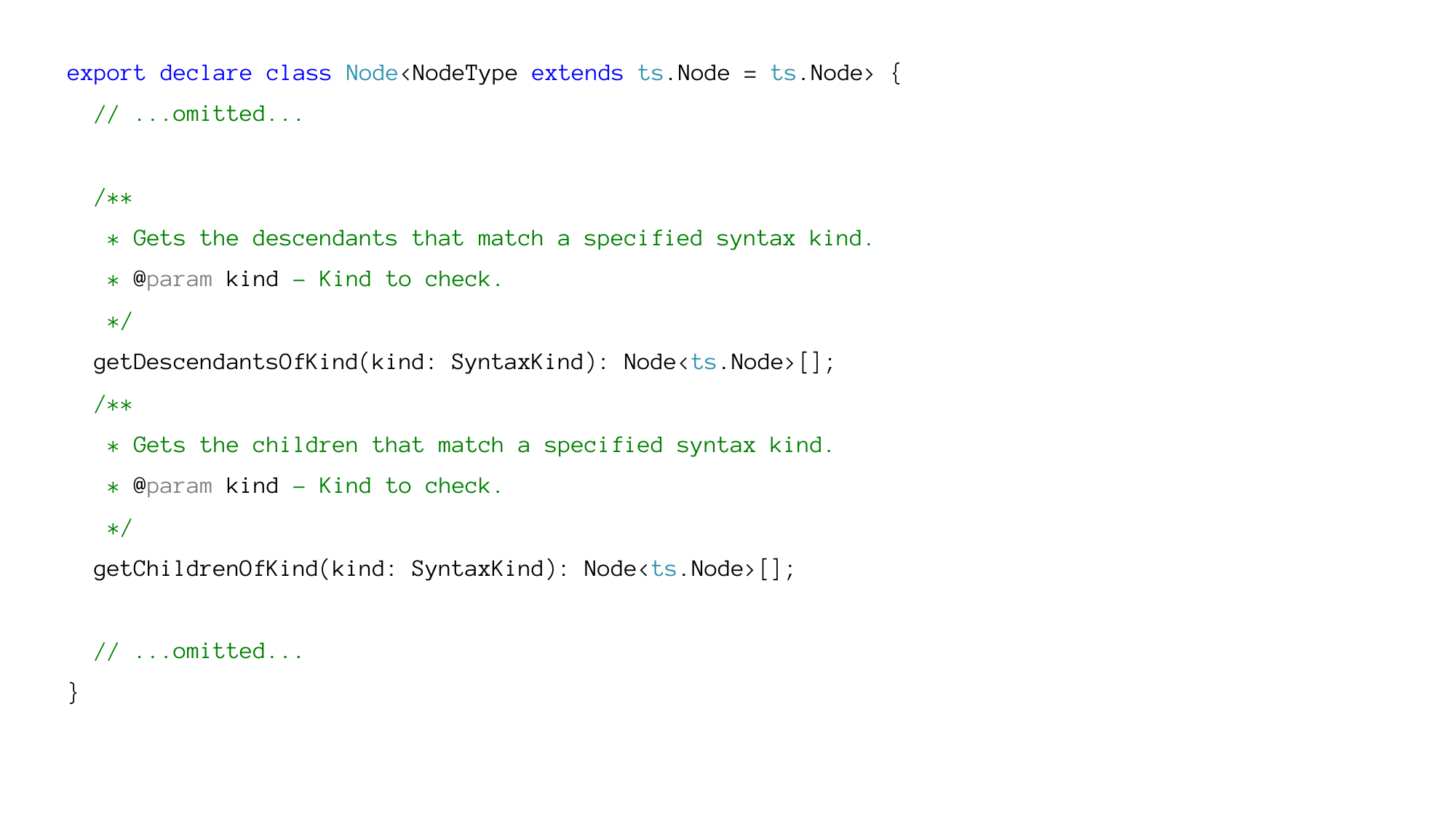

export declare class Node<NodeType extends ts.Node = ts.Node> {
  // ...omitted...

  /**
   * Gets the descendants that match a specified syntax kind.
   * @param kind - Kind to check.
   */
  getDescendantsOfKind(kind: SyntaxKind): Node<ts.Node>[];
  /**
   * Gets the children that match a specified syntax kind.
   * @param kind - Kind to check.
   */
  getChildrenOfKind(kind: SyntaxKind): Node<ts.Node>[];

  // ...omitted...
}